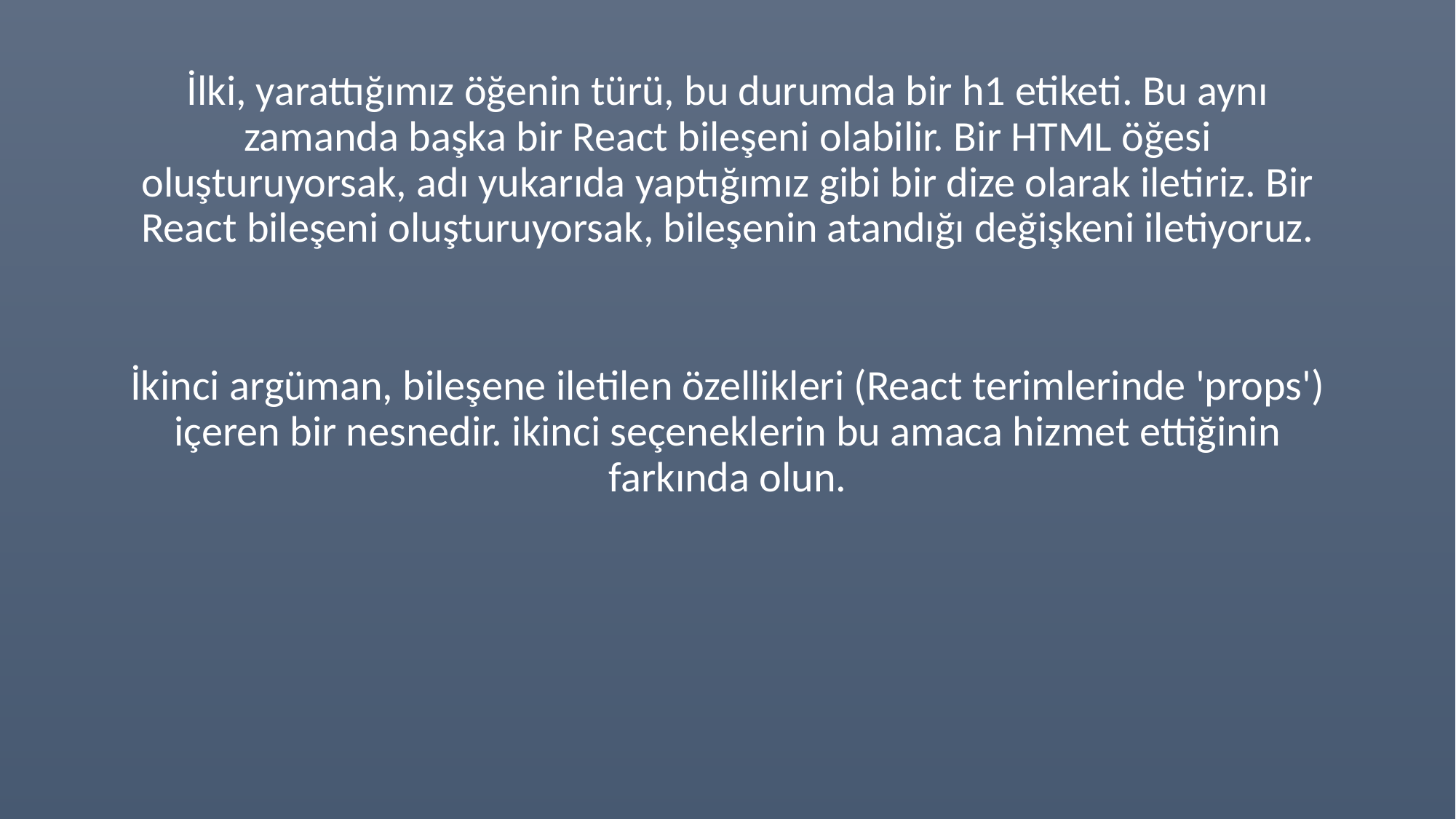

İlki, yarattığımız öğenin türü, bu durumda bir h1 etiketi. Bu aynı zamanda başka bir React bileşeni olabilir. Bir HTML öğesi oluşturuyorsak, adı yukarıda yaptığımız gibi bir dize olarak iletiriz. Bir React bileşeni oluşturuyorsak, bileşenin atandığı değişkeni iletiyoruz.
İkinci argüman, bileşene iletilen özellikleri (React terimlerinde 'props') içeren bir nesnedir. ikinci seçeneklerin bu amaca hizmet ettiğinin farkında olun.